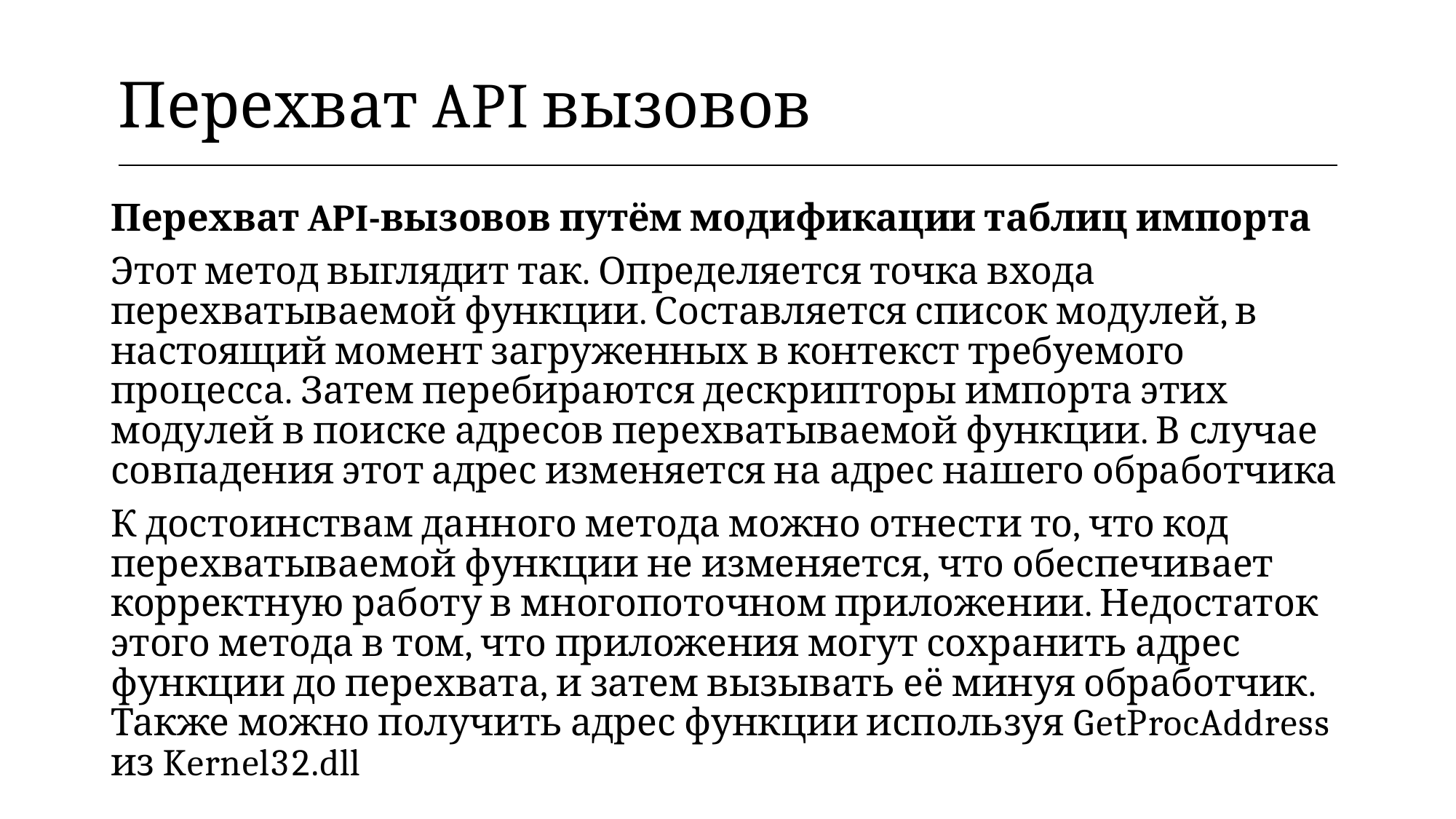

| Перехват API вызовов |
| --- |
Перехват API-вызовов путём модификации таблиц импорта
Этот метод выглядит так. Определяется точка входа перехватываемой функции. Составляется список модулей, в настоящий момент загруженных в контекст требуемого процесса. Затем перебираются дескрипторы импорта этих модулей в поиске адресов перехватываемой функции. В случае совпадения этот адрес изменяется на адрес нашего обработчика
К достоинствам данного метода можно отнести то, что код перехватываемой функции не изменяется, что обеспечивает корректную работу в многопоточном приложении. Недостаток этого метода в том, что приложения могут сохранить адрес функции до перехвата, и затем вызывать её минуя обработчик. Также можно получить адрес функции используя GetProcAddress из Kernel32.dll